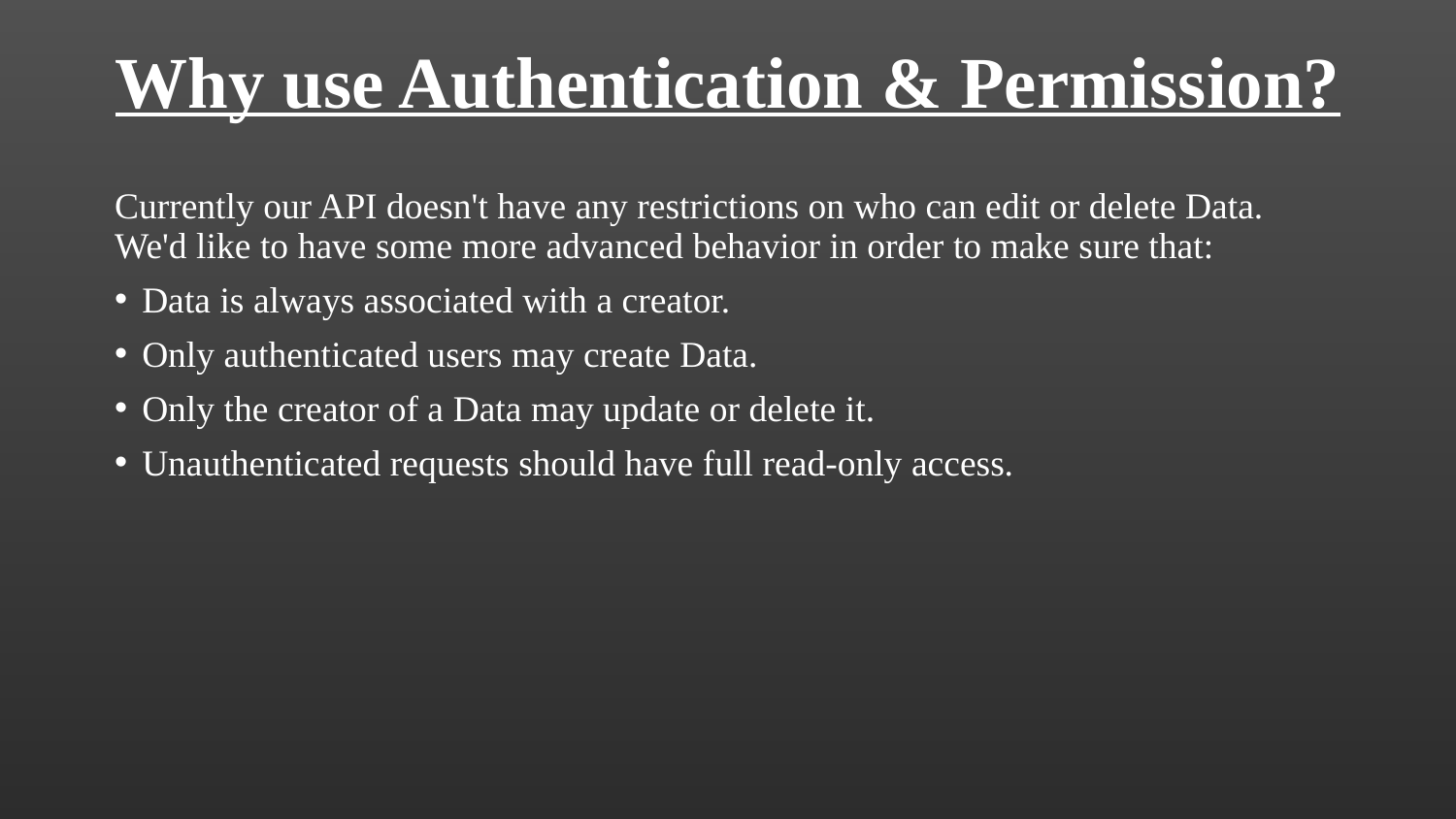

# Why use Authentication & Permission?
Currently our API doesn't have any restrictions on who can edit or delete Data. We'd like to have some more advanced behavior in order to make sure that:
Data is always associated with a creator.
Only authenticated users may create Data.
Only the creator of a Data may update or delete it.
Unauthenticated requests should have full read-only access.